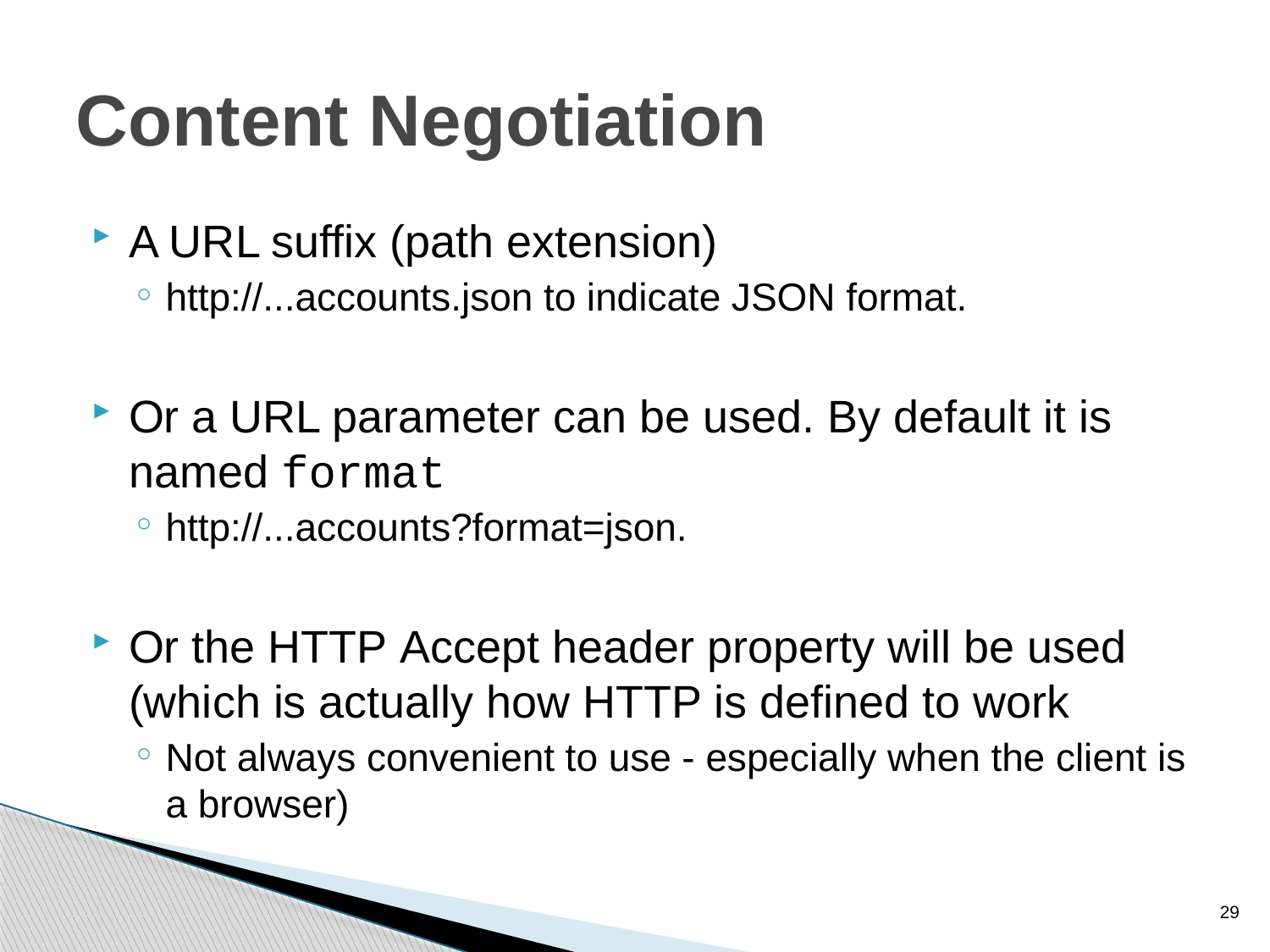

# Content Negotiation
A URL suffix (path extension)
http://...accounts.json to indicate JSON format.

Or a URL parameter can be used. By default it is named format
http://...accounts?format=json.

Or the HTTP Accept header property will be used (which is actually how HTTP is defined to work
Not always convenient to use - especially when the client is a browser)
29